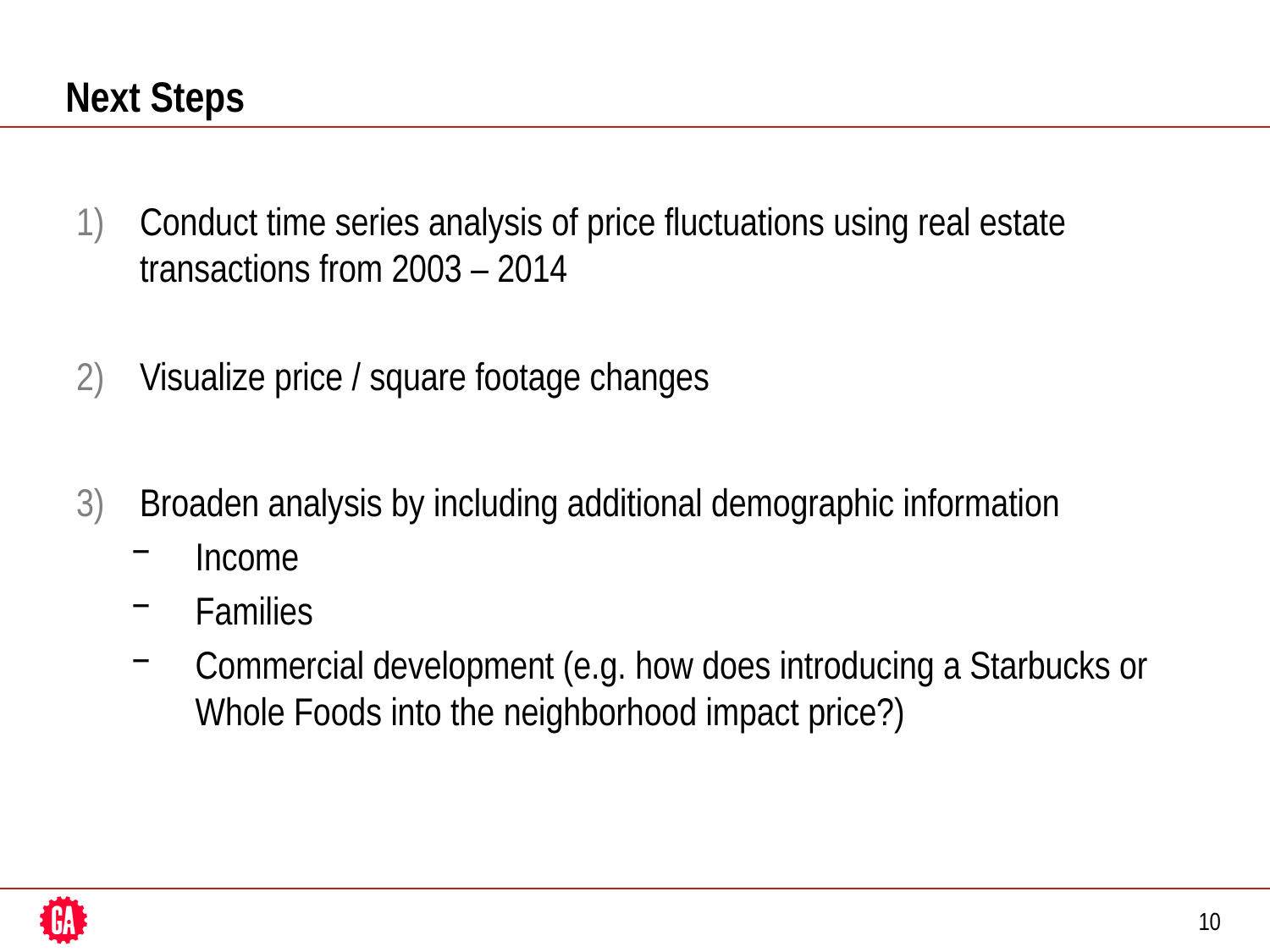

# Next Steps
Conduct time series analysis of price fluctuations using real estate transactions from 2003 – 2014

Visualize price / square footage changes

Broaden analysis by including additional demographic information
Income
Families
Commercial development (e.g. how does introducing a Starbucks or Whole Foods into the neighborhood impact price?)
10